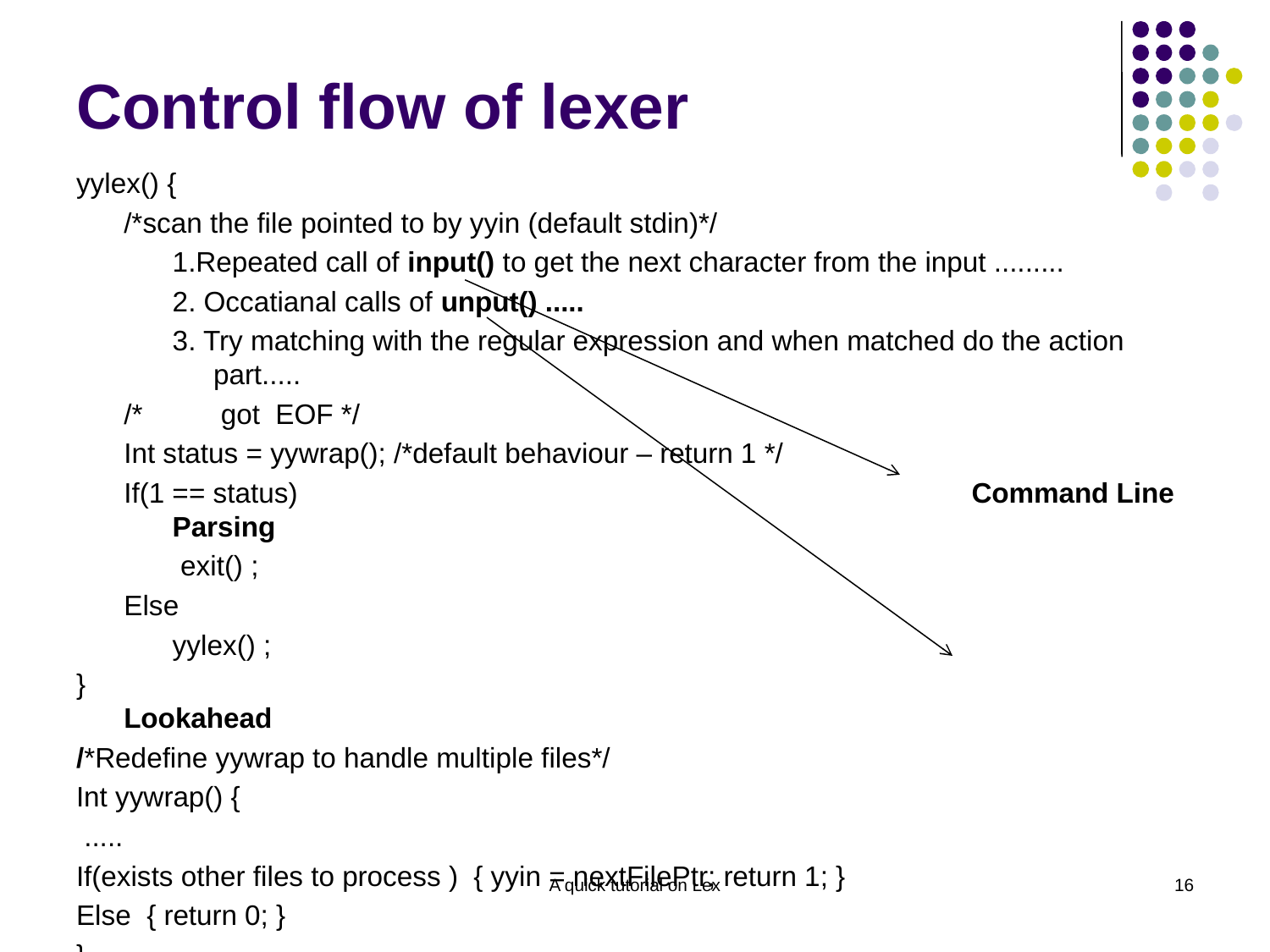

# Control flow of lexer
yylex() {
	/*scan the file pointed to by yyin (default stdin)*/
1.Repeated call of input() to get the next character from the input .........
2. Occatianal calls of unput() .....
3. Try matching with the regular expression and when matched do the action part.....
/*          got  EOF */
Int status = yywrap(); /*default behaviour – return 1 */
If(1 == status)                                                                                      Command Line Parsing
 exit() ;
Else
yylex() ;
}                                                                                                                              Lookahead
/*Redefine yywrap to handle multiple files*/
Int yywrap() {
 .....
If(exists other files to process )  { yyin = nextFilePtr; return 1; }
Else  { return 0; }
}

A quick tutorial on Lex
16